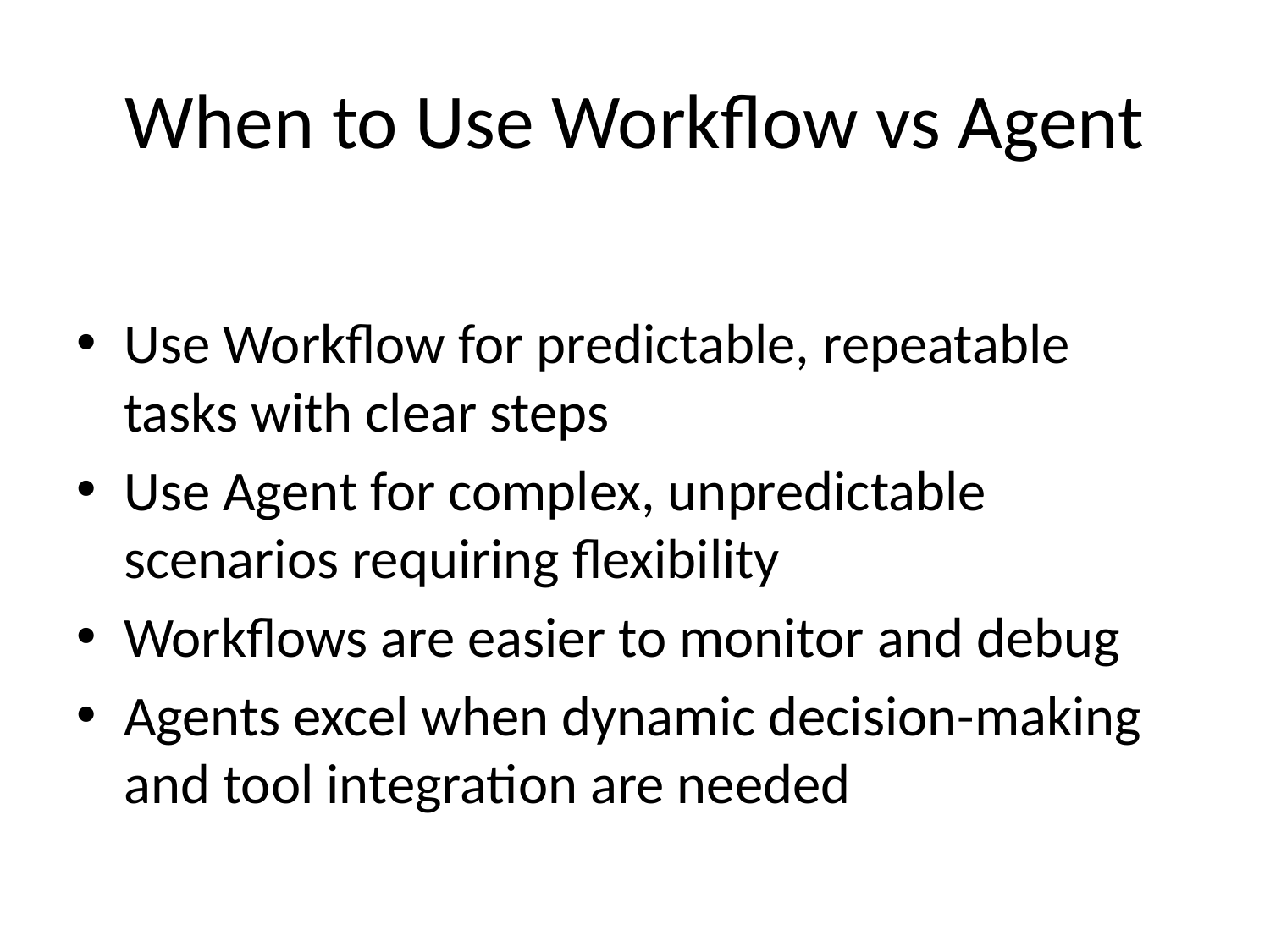

# When to Use Workflow vs Agent

Use Workflow for predictable, repeatable tasks with clear steps
Use Agent for complex, unpredictable scenarios requiring flexibility
Workflows are easier to monitor and debug
Agents excel when dynamic decision-making and tool integration are needed